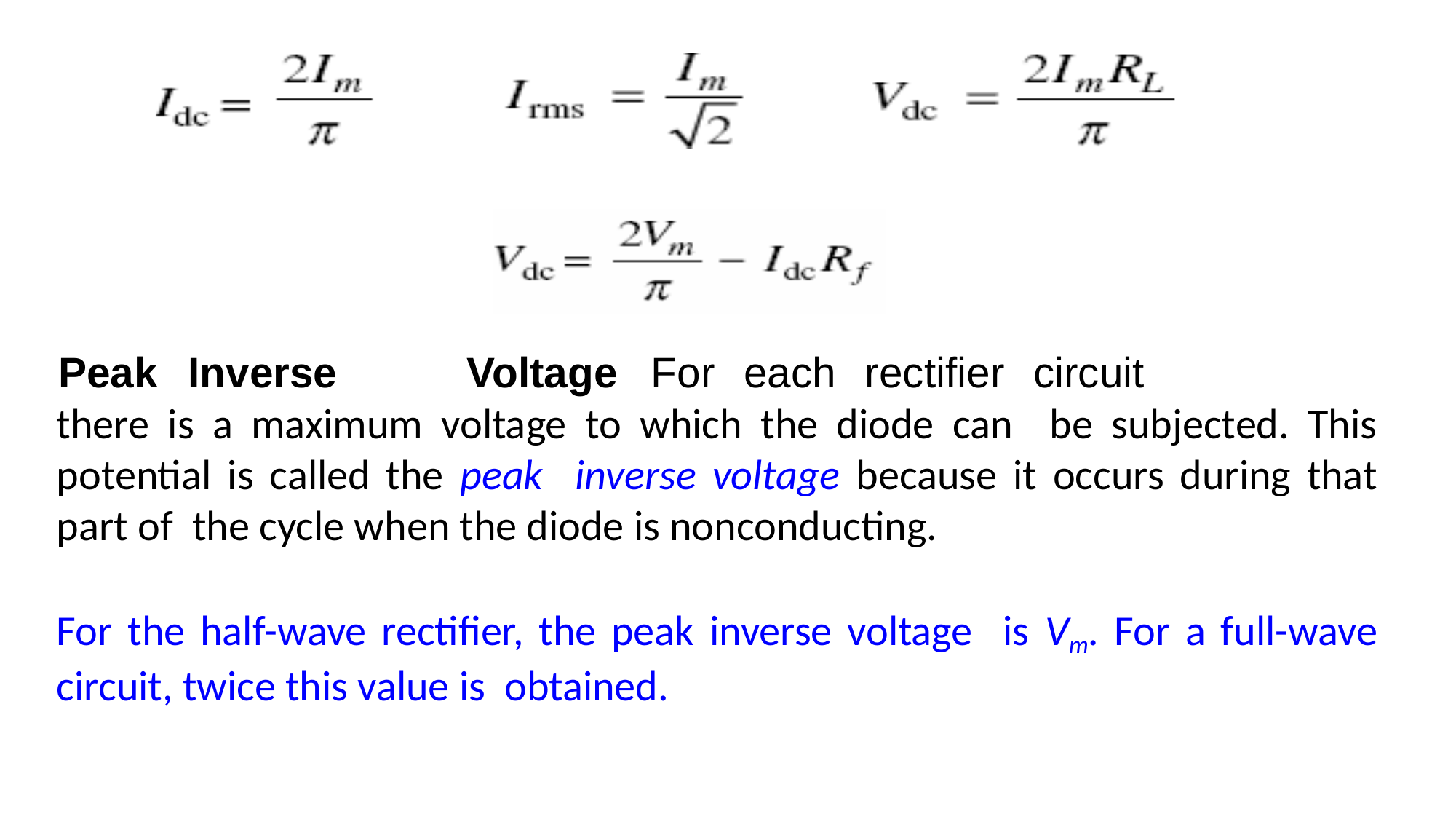

Voltage	For	each	rectifier	circuit
Peak	Inverse
there is a maximum voltage to which the diode can  be subjected. This potential is called the peak  inverse voltage because it occurs during that part of  the cycle when the diode is nonconducting.

For the half-wave rectifier, the peak inverse voltage  is Vm. For a full-wave circuit, twice this value is  obtained.